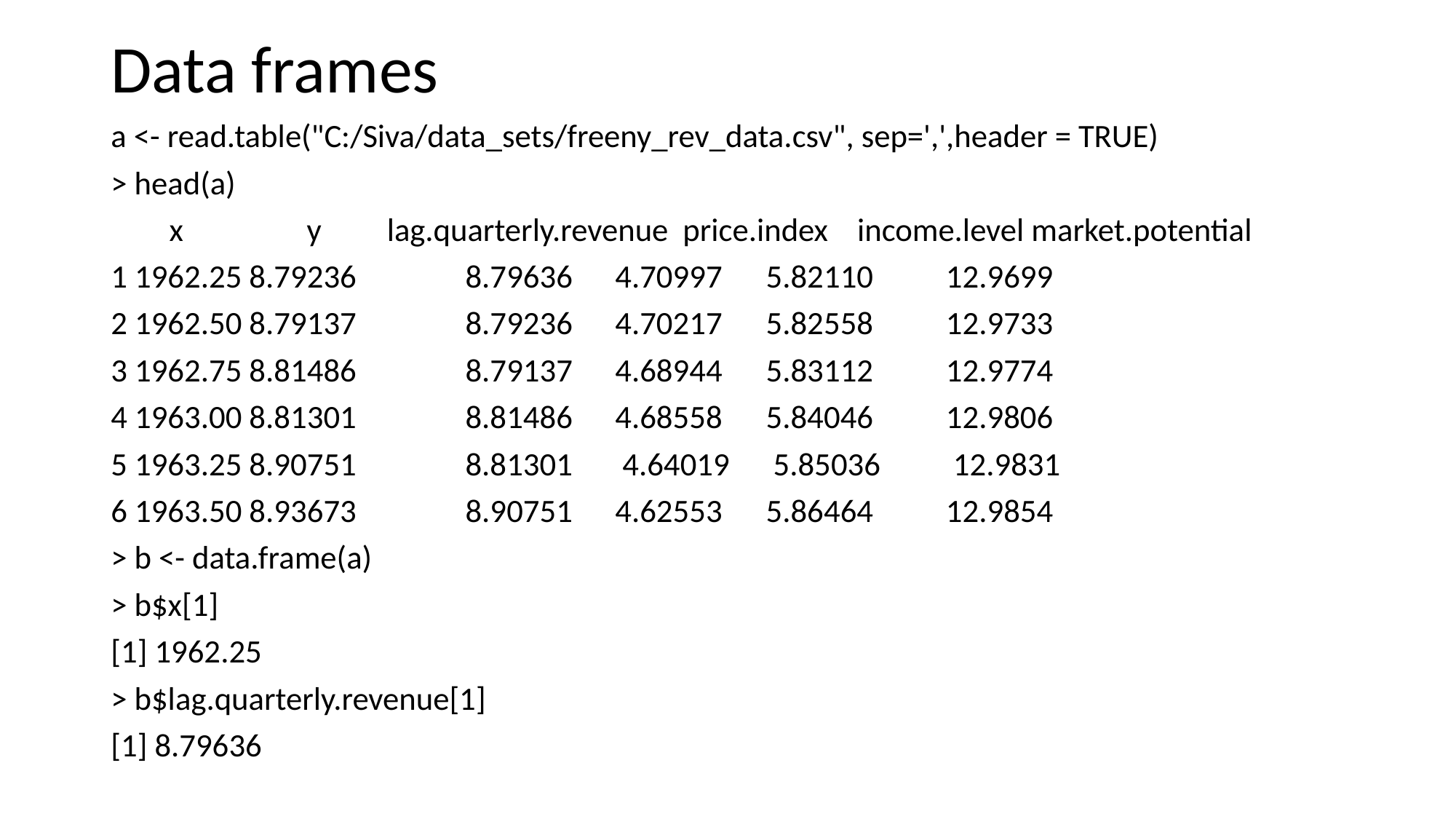

# Data frames
a <- read.table("C:/Siva/data_sets/freeny_rev_data.csv", sep=',',header = TRUE)
> head(a)
        x                 y         lag.quarterly.revenue  price.index    income.level market.potential
1 1962.25 8.79236               8.79636     		4.70997      5.82110          12.9699
2 1962.50 8.79137               8.79236     		4.70217      5.82558          12.9733
3 1962.75 8.81486               8.79137     		4.68944      5.83112          12.9774
4 1963.00 8.81301               8.81486     		4.68558      5.84046          12.9806
5 1963.25 8.90751               8.81301    		 4.64019      5.85036          12.9831
6 1963.50 8.93673               8.90751     		4.62553      5.86464          12.9854
> b <- data.frame(a)
> b$x[1]
[1] 1962.25
> b$lag.quarterly.revenue[1]
[1] 8.79636